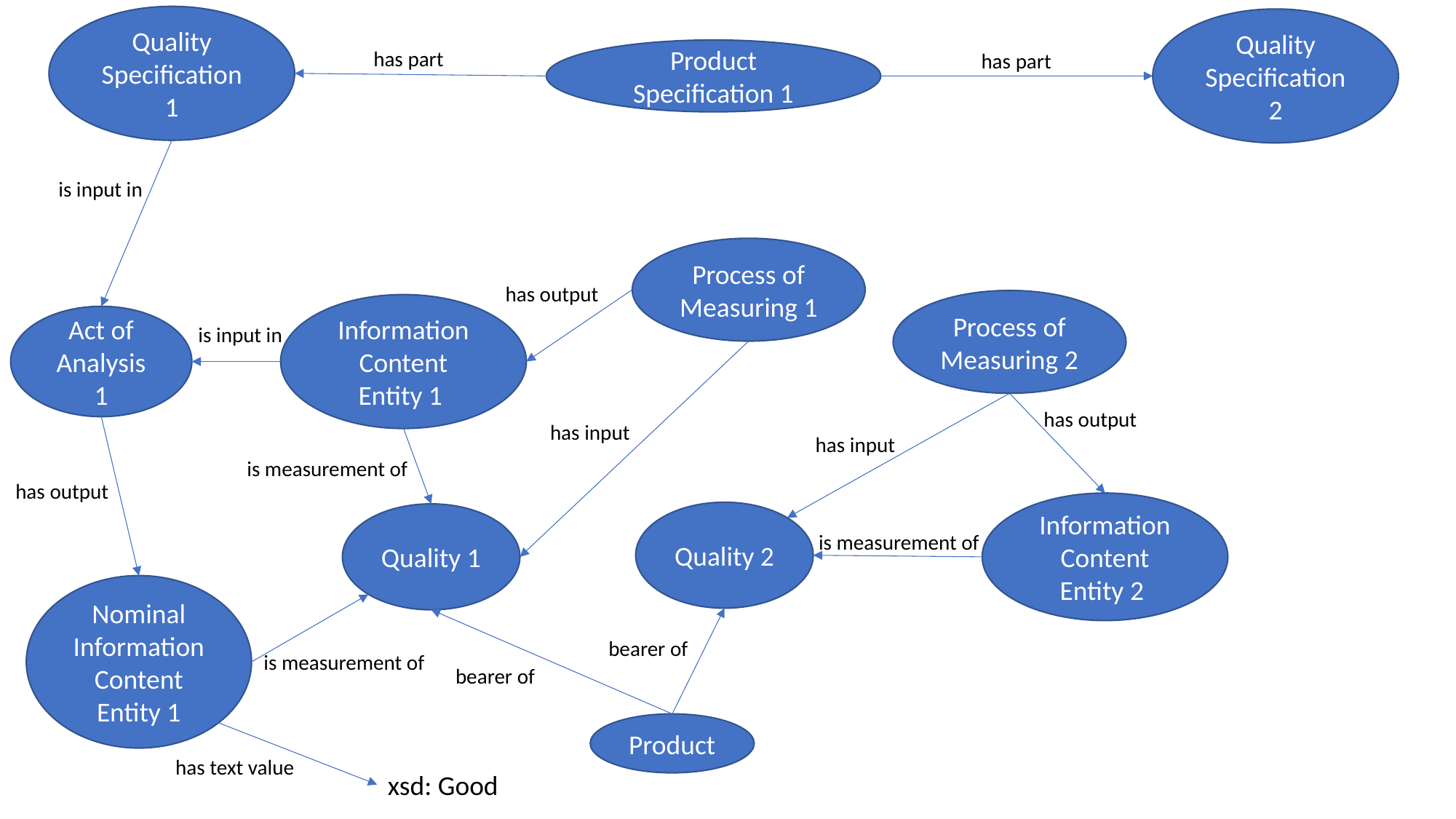

Quality Specification 1
Quality Specification 2
has part
Product Specification 1
has part
is input in
Process of Measuring 1
has output
Process of Measuring 2
Information Content Entity 1
Act of Analysis 1
is input in
has output
has input
has input
is measurement of
has output
Information Content Entity 2
Quality 2
Quality 1
is measurement of
Nominal Information Content Entity 1
bearer of
is measurement of
bearer of
Product
has text value
xsd: Good